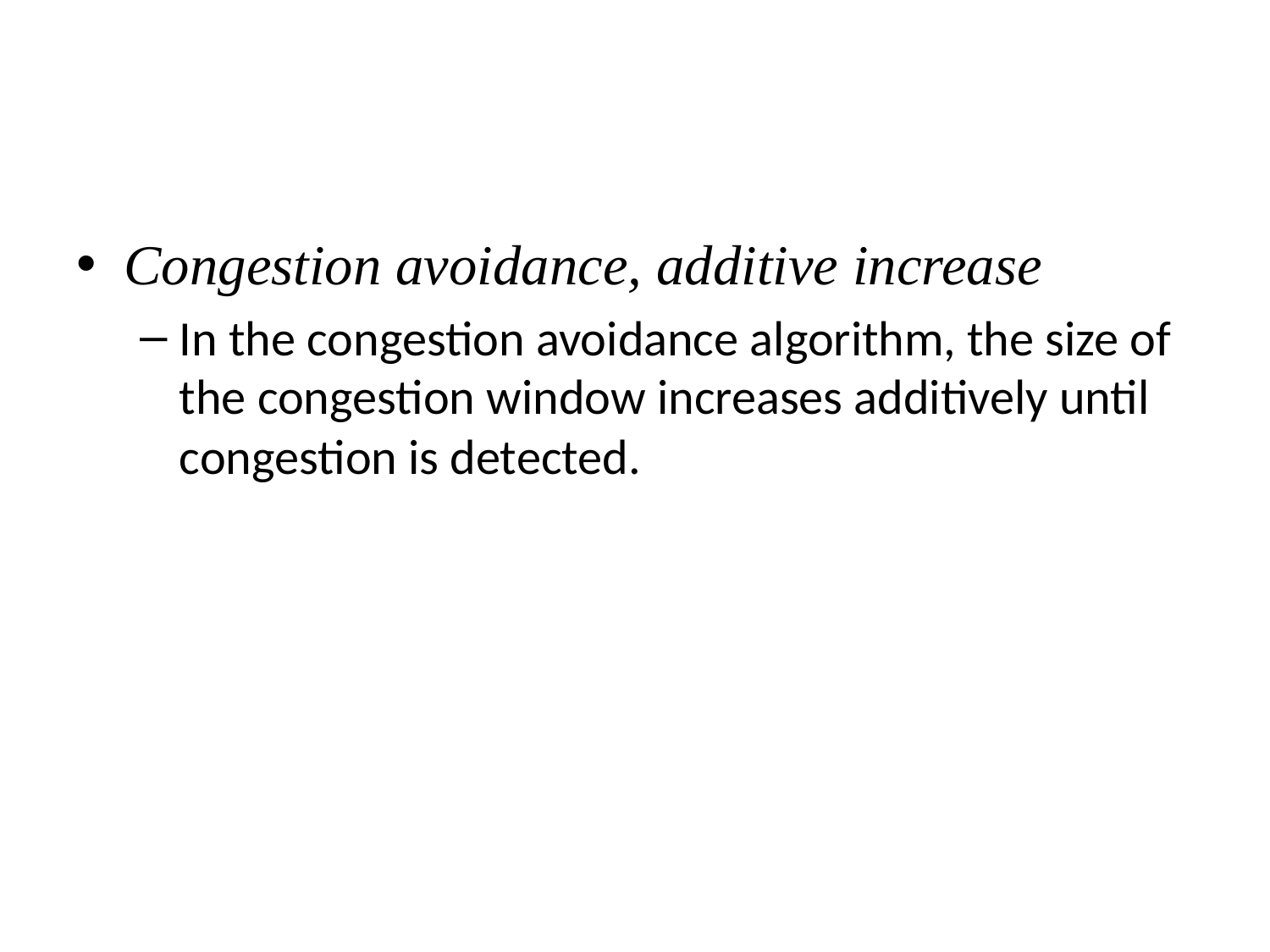

#
Congestion avoidance, additive increase
In the congestion avoidance algorithm, the size of the congestion window increases additively until
congestion is detected.